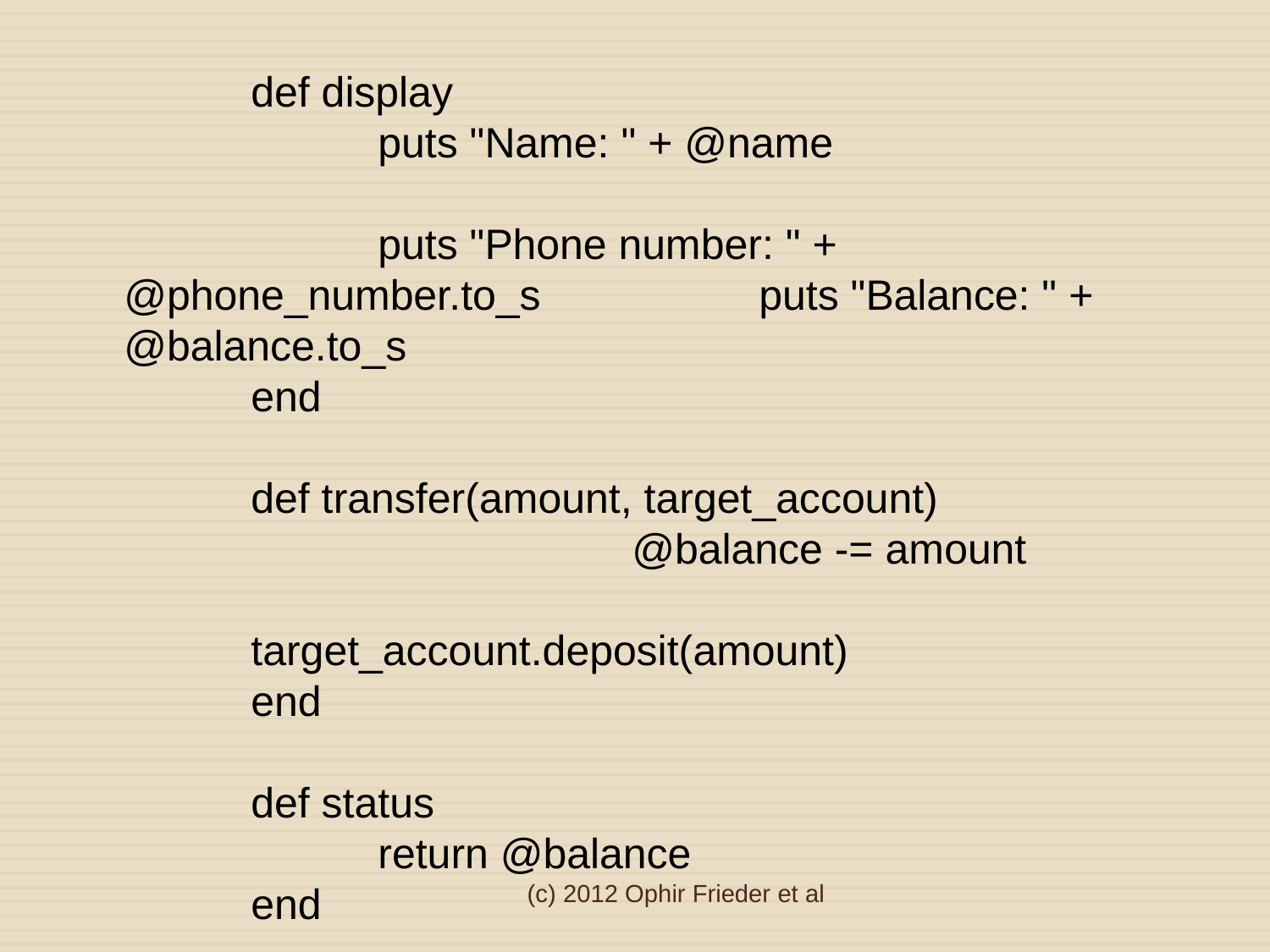

def display
		puts "Name: " + @name
		puts "Phone number: " + @phone_number.to_s    		puts "Balance: " + @balance.to_s
	end

	def transfer(amount, target_account)    					@balance -= amount    								target_account.deposit(amount)
	end

	def status
		return @balance
	end

end
(c) 2012 Ophir Frieder et al